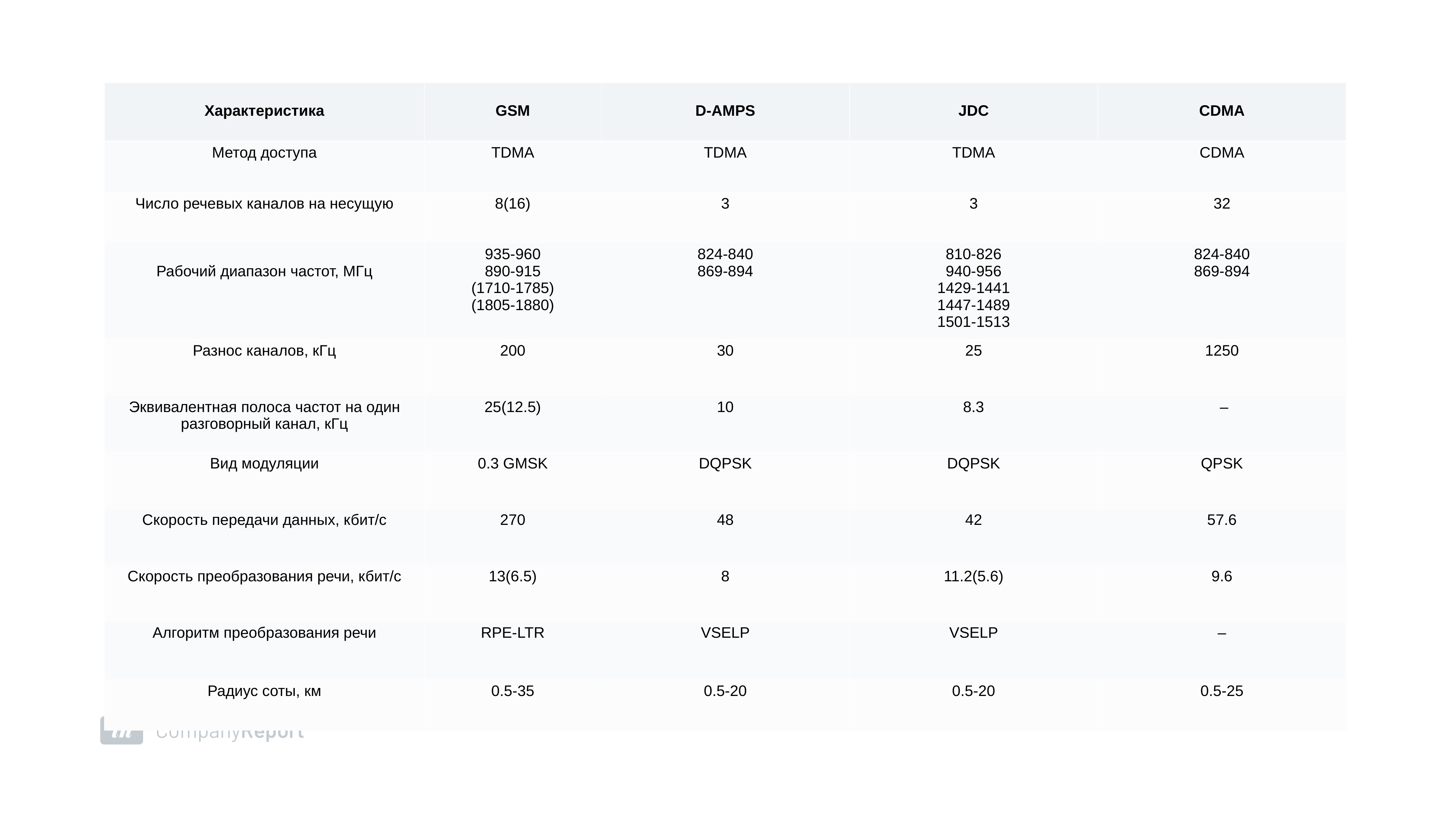

| Характеристика | GSM | D-AMPS | JDC | CDMA |
| --- | --- | --- | --- | --- |
| Метод доступа | TDMA | TDMA | TDMA | CDMA |
| Число речевых каналов на несущую | 8(16) | 3 | 3 | 32 |
| Рабочий диапазон частот, МГц | 935-960 890-915 (1710-1785) (1805-1880) | 824-840 869-894 | 810-826 940-956 1429-1441 1447-1489 1501-1513 | 824-840 869-894 |
| Разнос каналов, кГц | 200 | 30 | 25 | 1250 |
| Эквивалентная полоса частот на один разговорный канал, кГц | 25(12.5) | 10 | 8.3 | – |
| Вид модуляции | 0.3 GMSK | DQPSK | DQPSK | QPSK |
| Скорость передачи данных, кбит/с | 270 | 48 | 42 | 57.6 |
| Скорость преобразования речи, кбит/с | 13(6.5) | 8 | 11.2(5.6) | 9.6 |
| Алгоритм преобразования речи | RPE-LTR | VSELP | VSELP | – |
| Радиус соты, км | 0.5-35 | 0.5-20 | 0.5-20 | 0.5-25 |